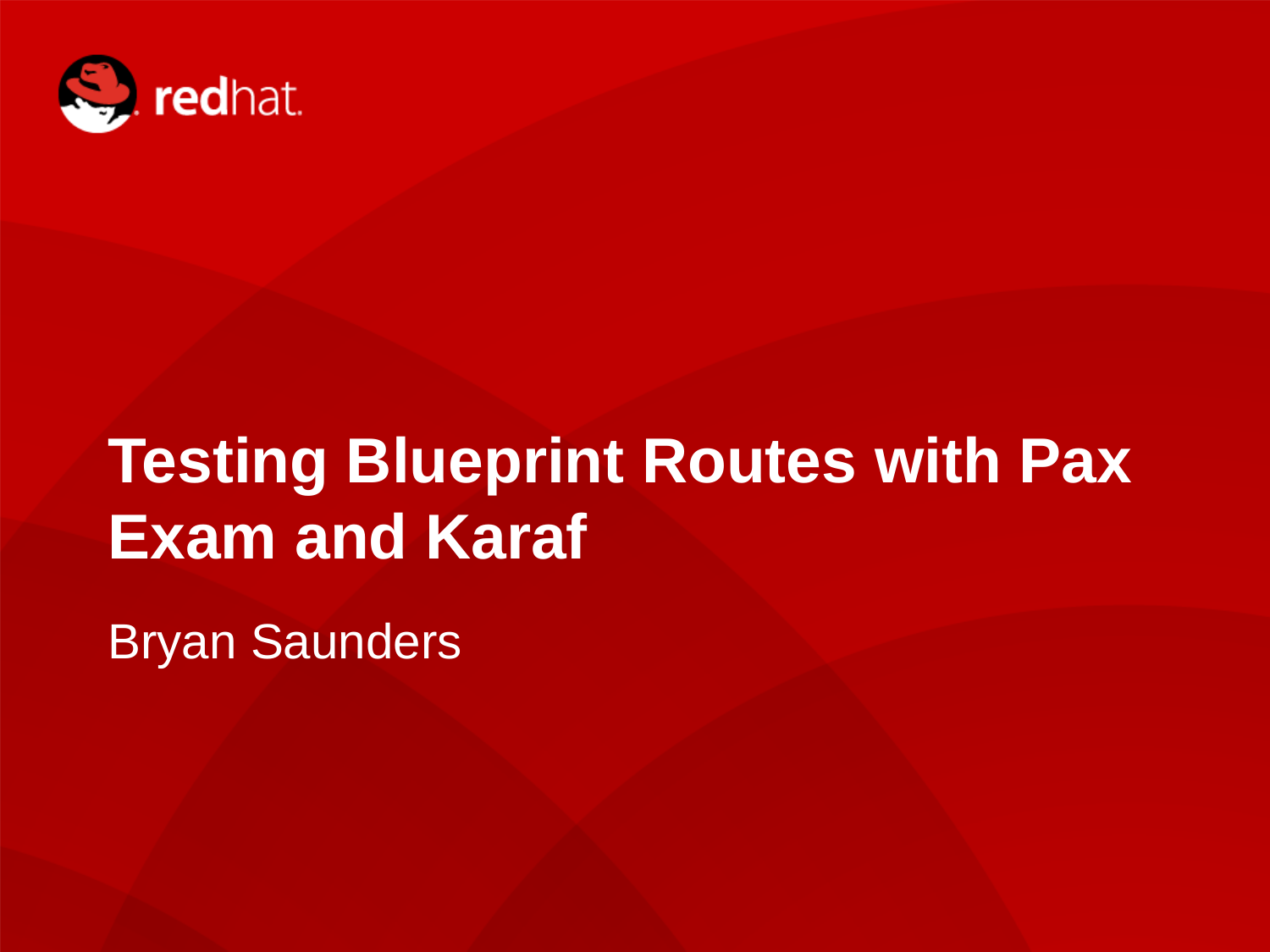

# Testing Blueprint Routes with Pax Exam and Karaf
Bryan Saunders